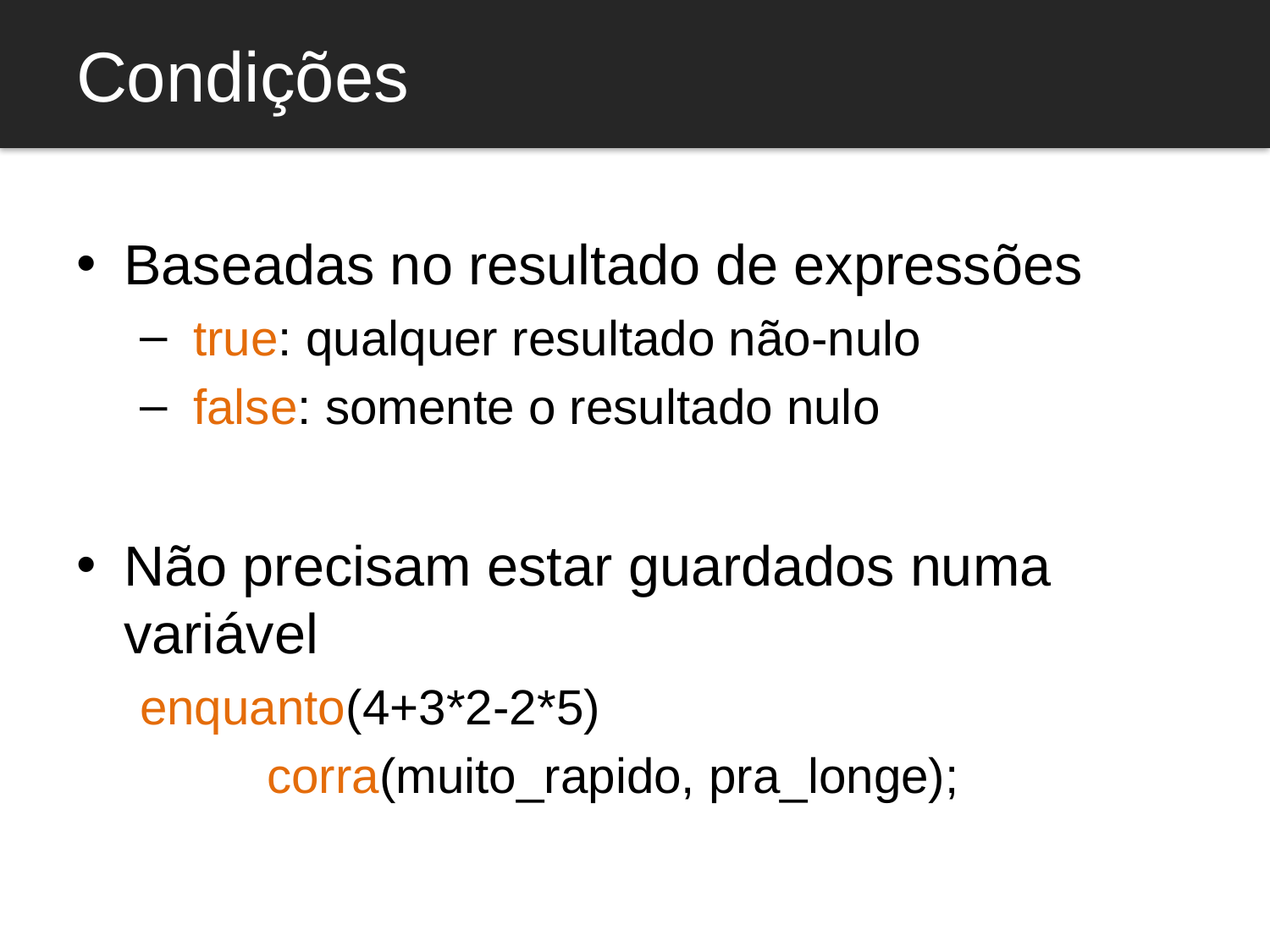

Condições
Baseadas no resultado de expressões
 true: qualquer resultado não-nulo
 false: somente o resultado nulo

Não precisam estar guardados numa variável
enquanto(4+3*2-2*5)
	corra(muito_rapido, pra_longe);